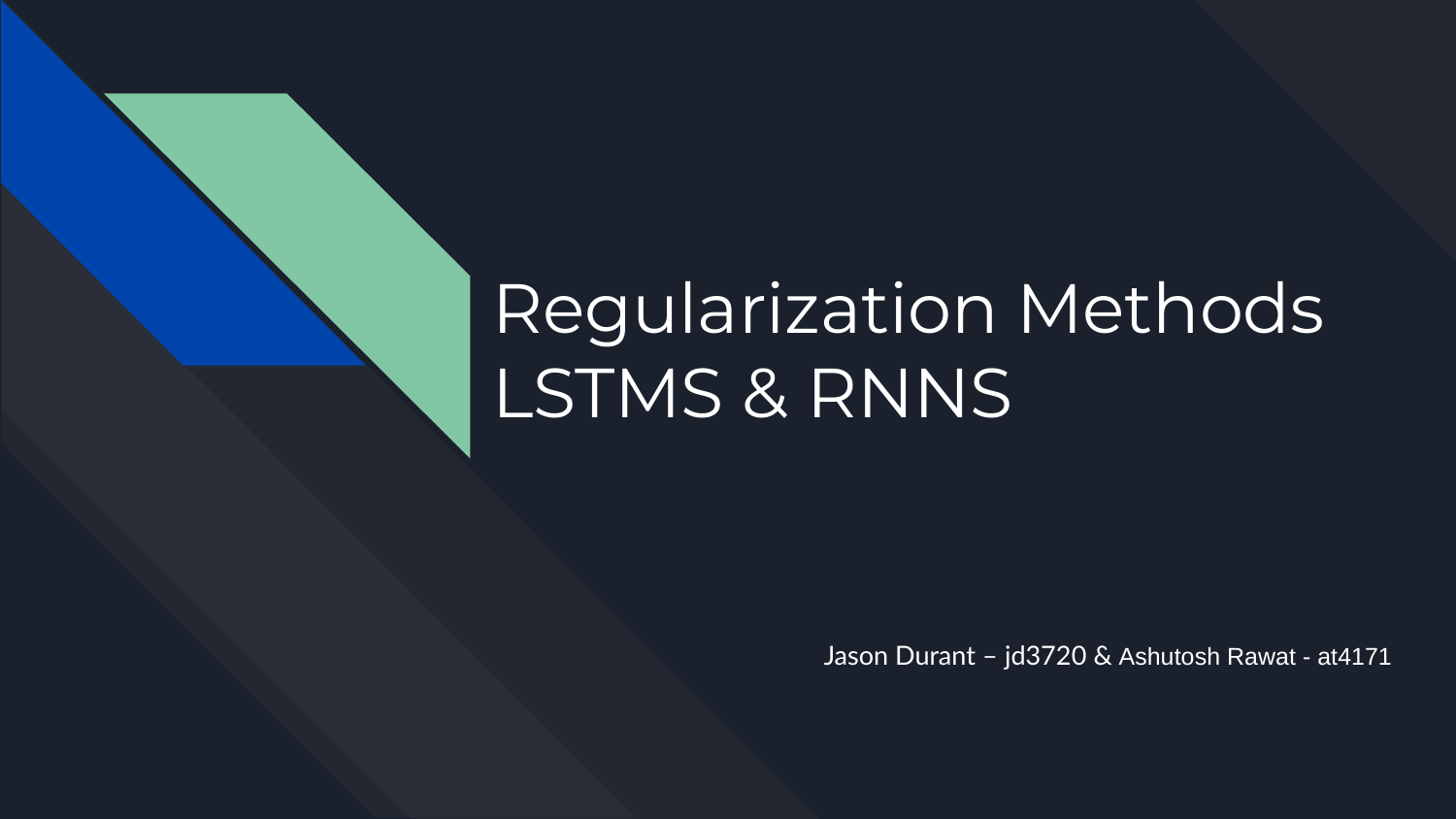

# Regularization Methods LSTMS & RNNS
Jason Durant – jd3720 & Ashutosh Rawat - at4171